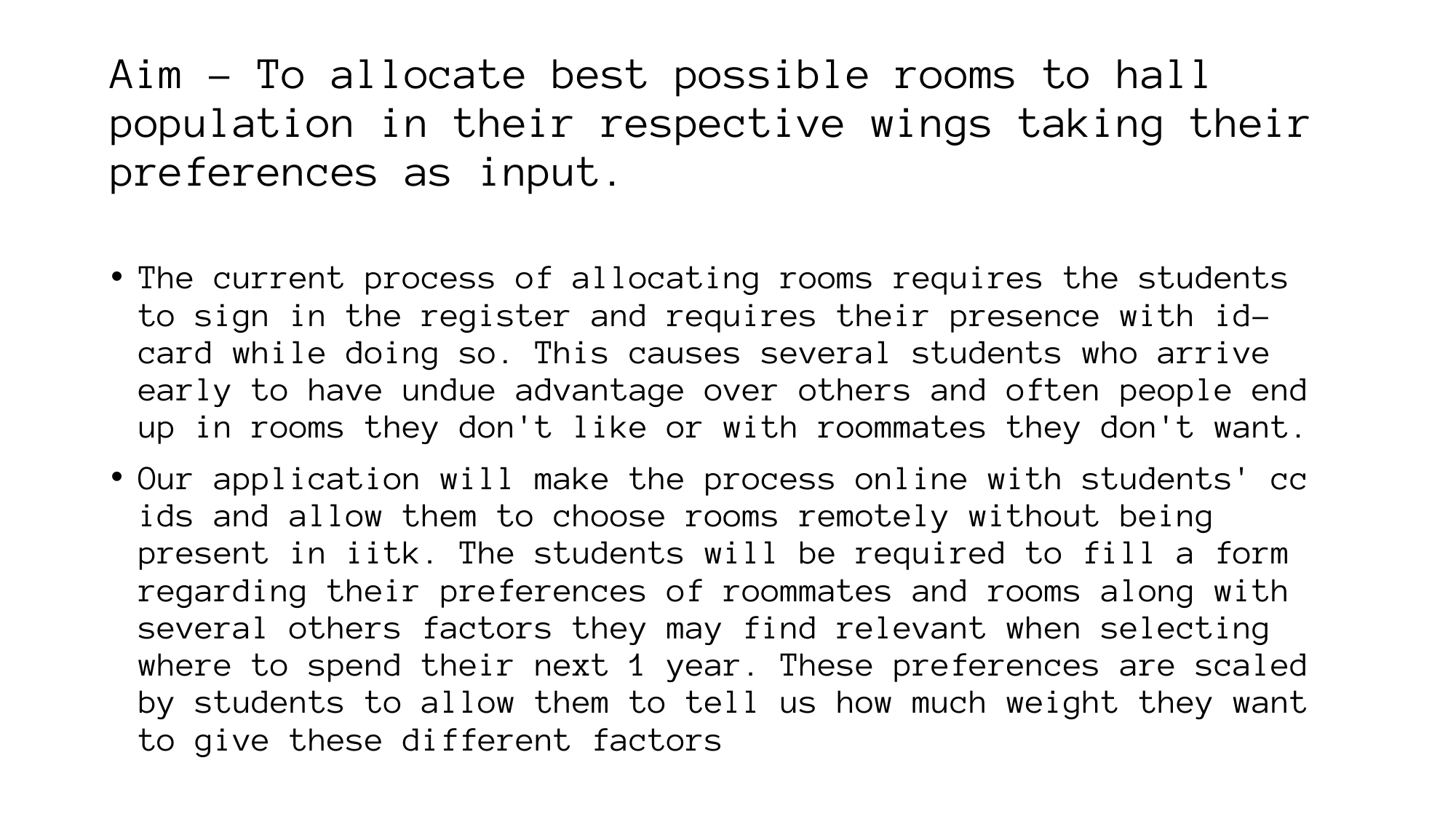

# Aim - To allocate best possible rooms to hall population in their respective wings taking their preferences as input.
The current process of allocating rooms requires the students to sign in the register and requires their presence with id-card while doing so. This causes several students who arrive early to have undue advantage over others and often people end up in rooms they don't like or with roommates they don't want.
Our application will make the process online with students' cc ids and allow them to choose rooms remotely without being present in iitk. The students will be required to fill a form regarding their preferences of roommates and rooms along with several others factors they may find relevant when selecting where to spend their next 1 year. These preferences are scaled by students to allow them to tell us how much weight they want to give these different factors